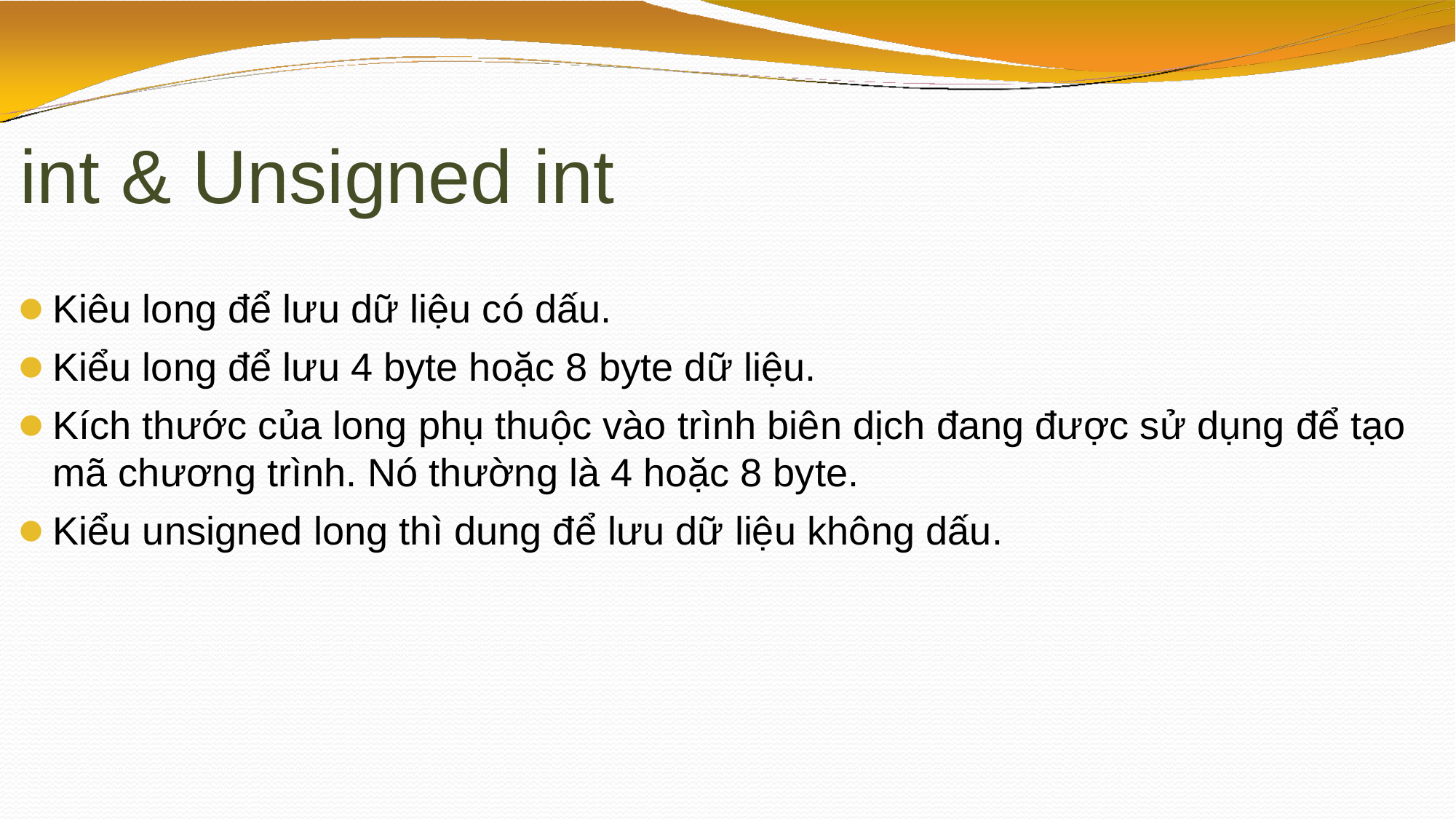

# int & Unsigned int
Kiêu long để lưu dữ liệu có dấu.
Kiểu long để lưu 4 byte hoặc 8 byte dữ liệu.
Kích thước của long phụ thuộc vào trình biên dịch đang được sử dụng để tạo mã chương trình. Nó thường là 4 hoặc 8 byte.
Kiểu unsigned long thì dung để lưu dữ liệu không dấu.